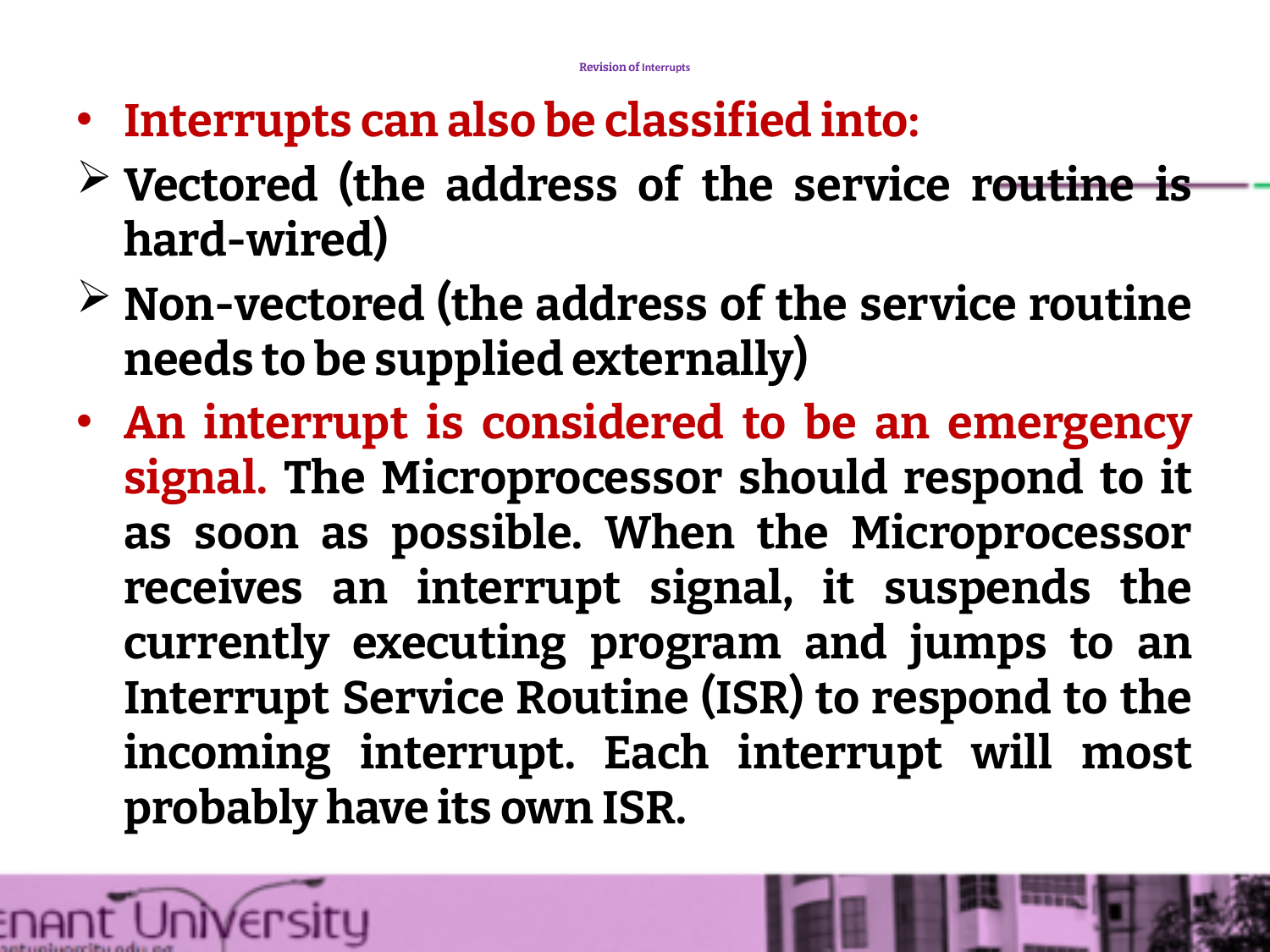

# Revision of Interrupts
Interrupts can also be classified into:
Vectored (the address of the service routine is hard-wired)
Non-vectored (the address of the service routine needs to be supplied externally)
An interrupt is considered to be an emergency signal. The Microprocessor should respond to it as soon as possible. When the Microprocessor receives an interrupt signal, it suspends the currently executing program and jumps to an Interrupt Service Routine (ISR) to respond to the incoming interrupt. Each interrupt will most probably have its own ISR.